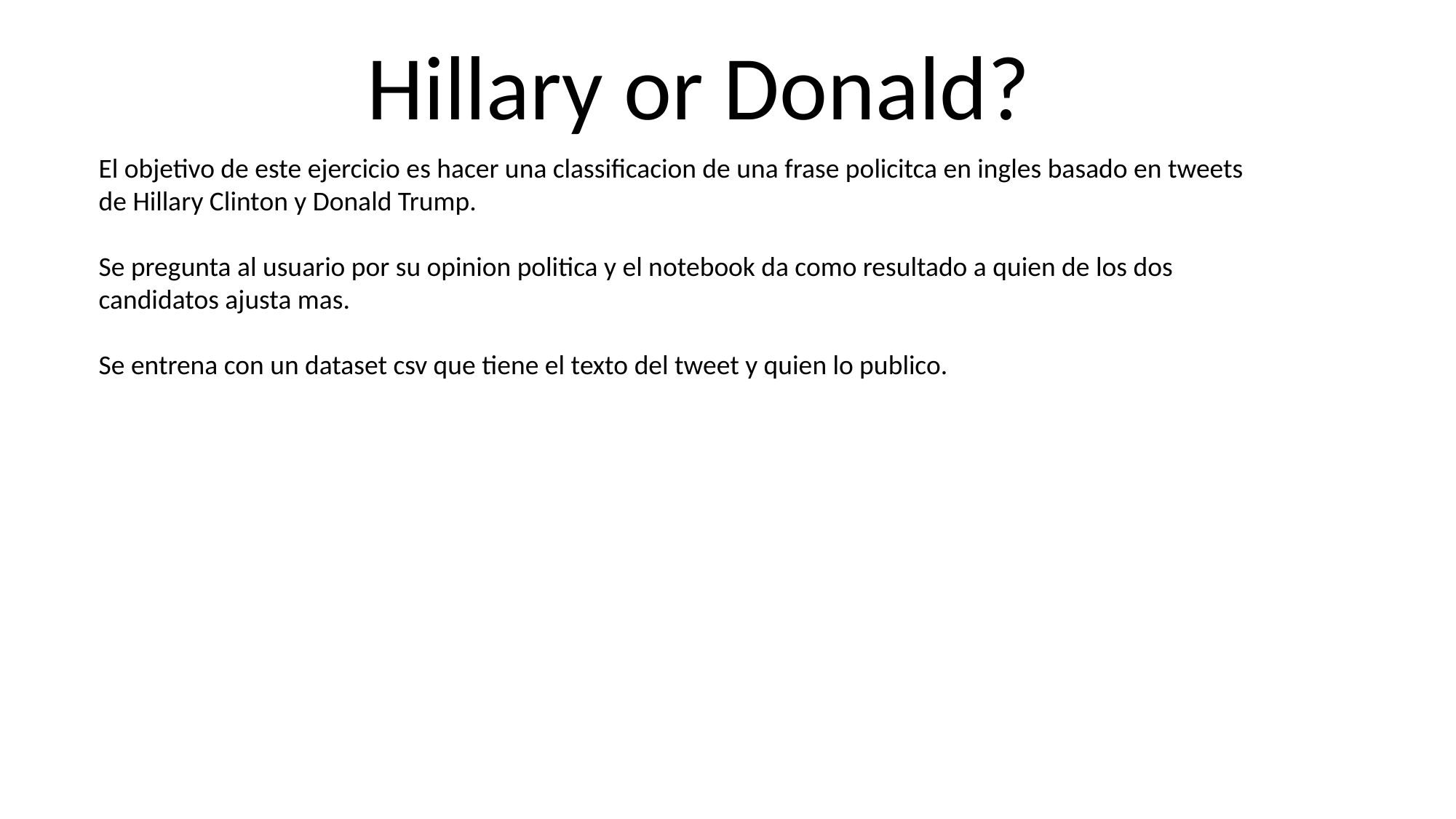

# Hillary or Donald?
El objetivo de este ejercicio es hacer una classificacion de una frase policitca en ingles basado en tweets de Hillary Clinton y Donald Trump.

Se pregunta al usuario por su opinion politica y el notebook da como resultado a quien de los dos candidatos ajusta mas.

Se entrena con un dataset csv que tiene el texto del tweet y quien lo publico.